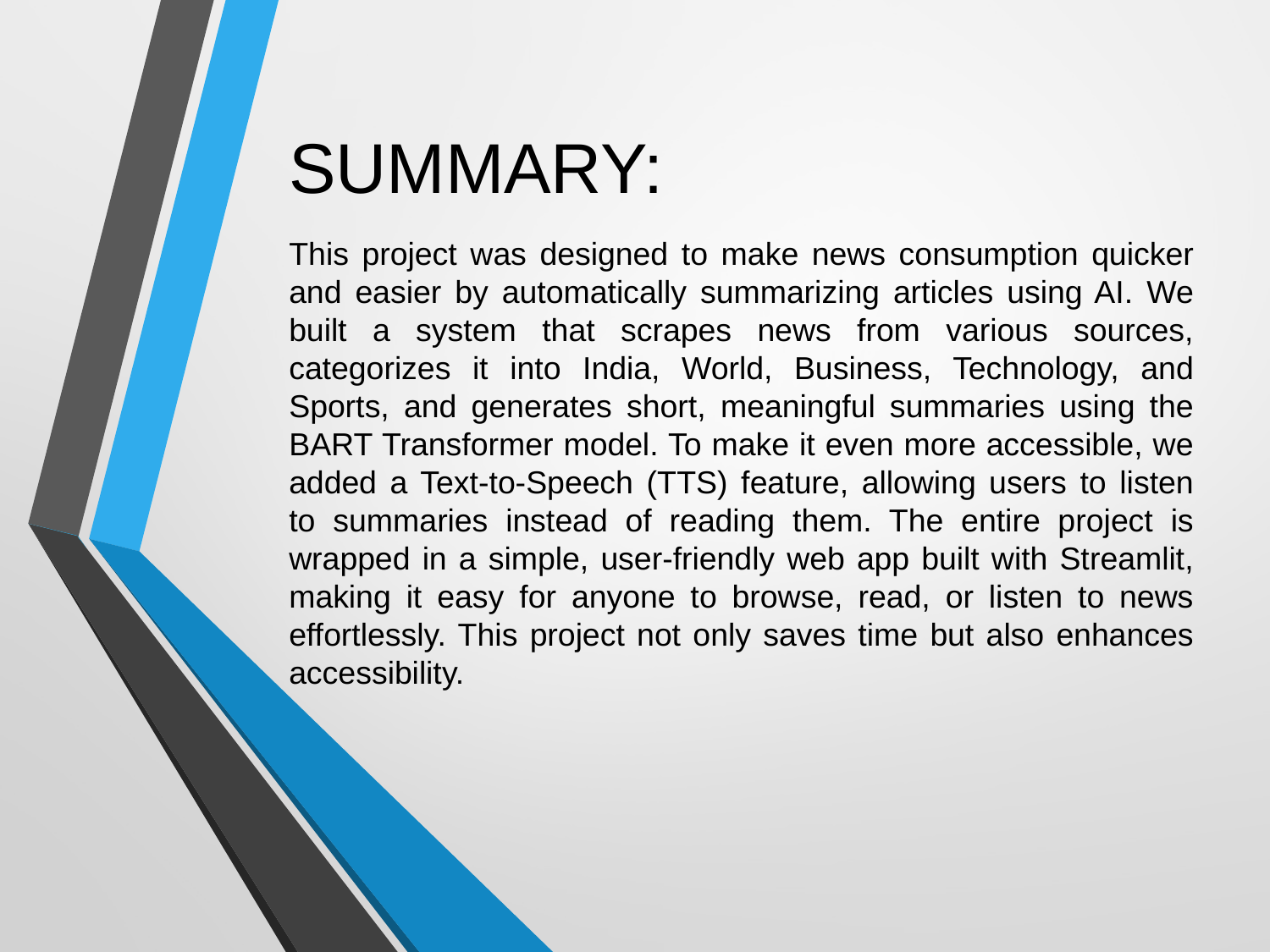

# SUMMARY:
This project was designed to make news consumption quicker and easier by automatically summarizing articles using AI. We built a system that scrapes news from various sources, categorizes it into India, World, Business, Technology, and Sports, and generates short, meaningful summaries using the BART Transformer model. To make it even more accessible, we added a Text-to-Speech (TTS) feature, allowing users to listen to summaries instead of reading them. The entire project is wrapped in a simple, user-friendly web app built with Streamlit, making it easy for anyone to browse, read, or listen to news effortlessly. This project not only saves time but also enhances accessibility.